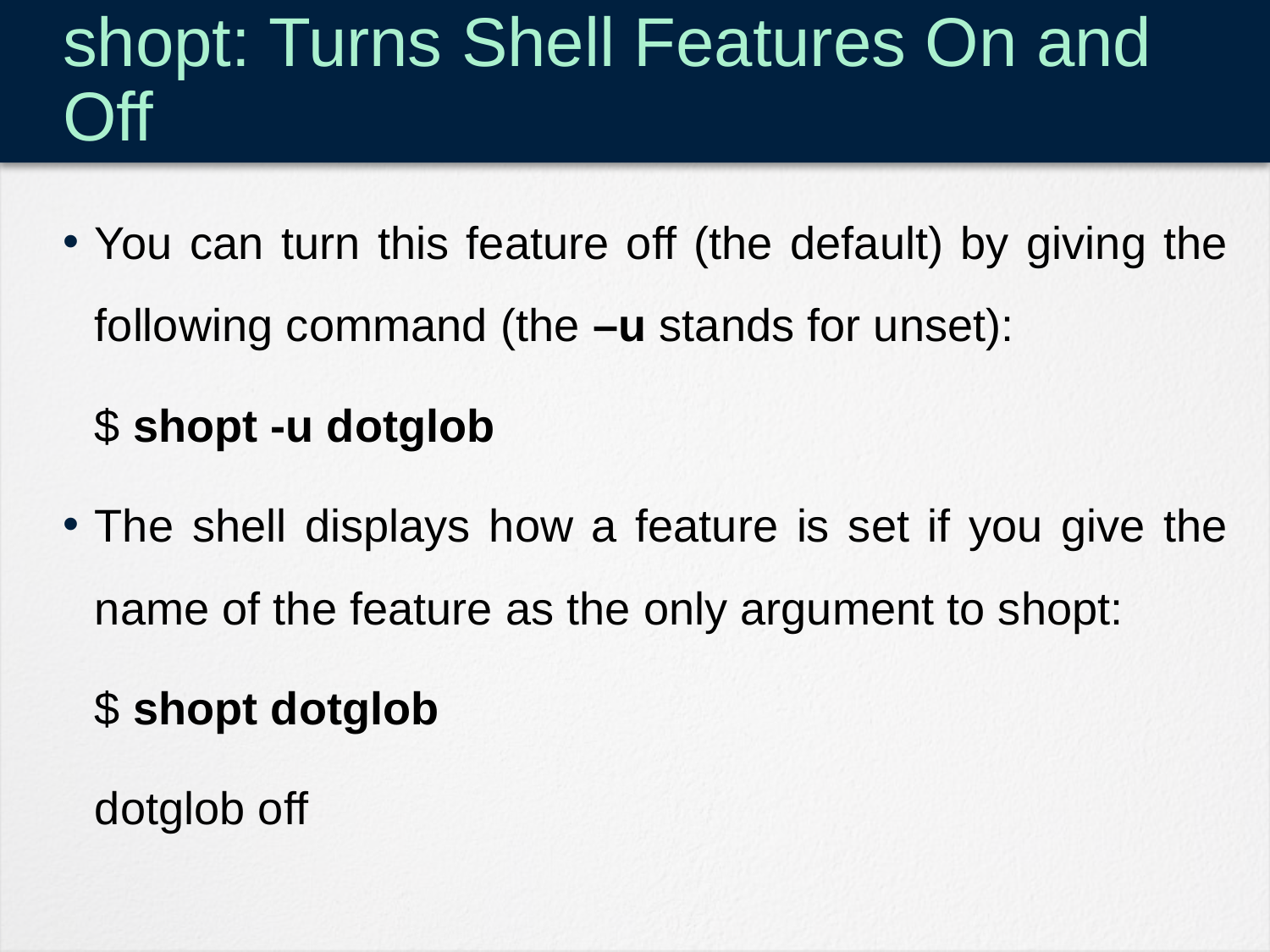

# shopt: Turns Shell Features On and Off
You can turn this feature off (the default) by giving the following command (the –u stands for unset):
	$ shopt -u dotglob
The shell displays how a feature is set if you give the name of the feature as the only argument to shopt:
	$ shopt dotglob
	dotglob off